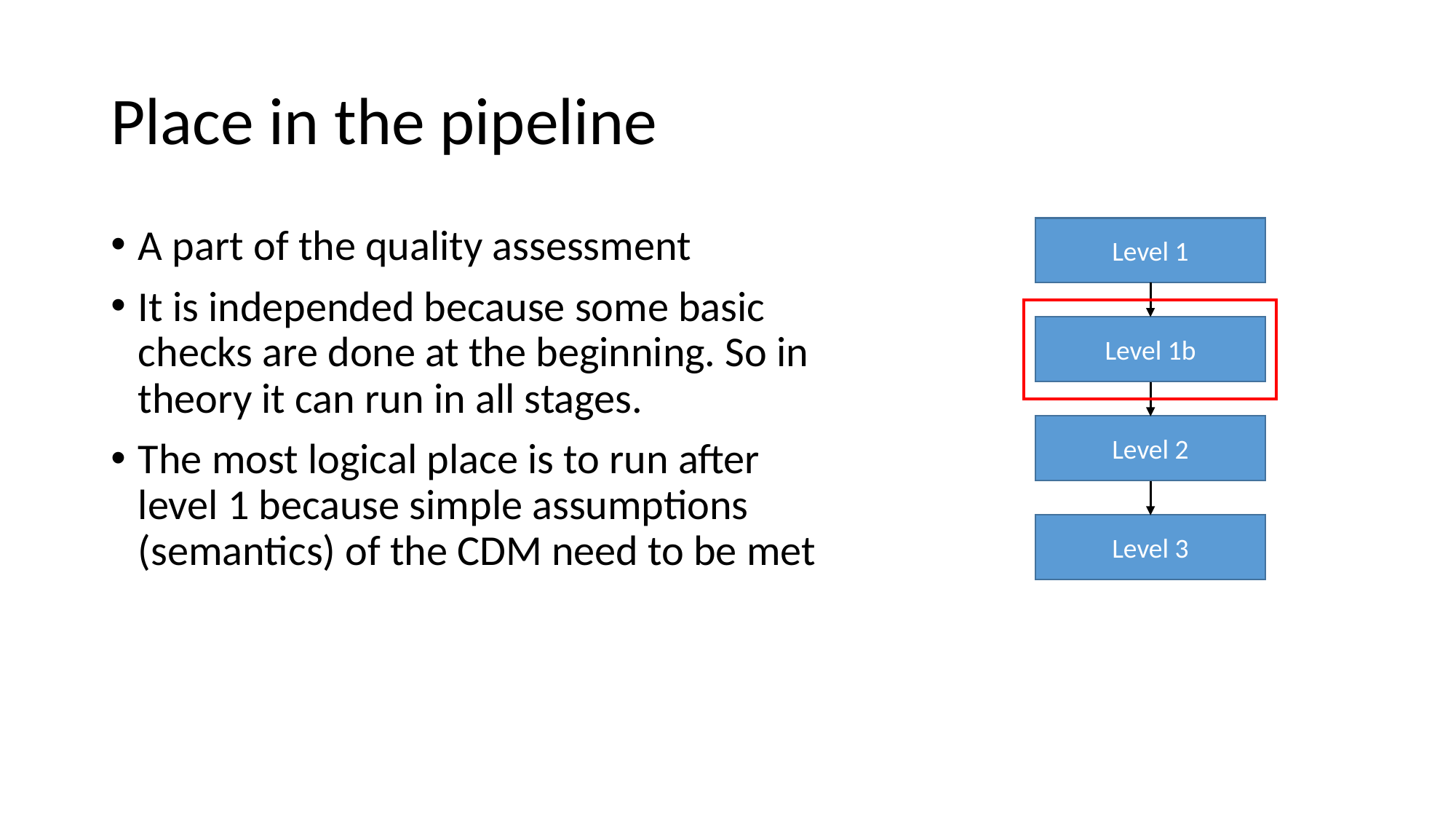

# Place in the pipeline
A part of the quality assessment
It is independed because some basic checks are done at the beginning. So in theory it can run in all stages.
The most logical place is to run after level 1 because simple assumptions (semantics) of the CDM need to be met

Level 1

Level 1b
Level 2
Level 3